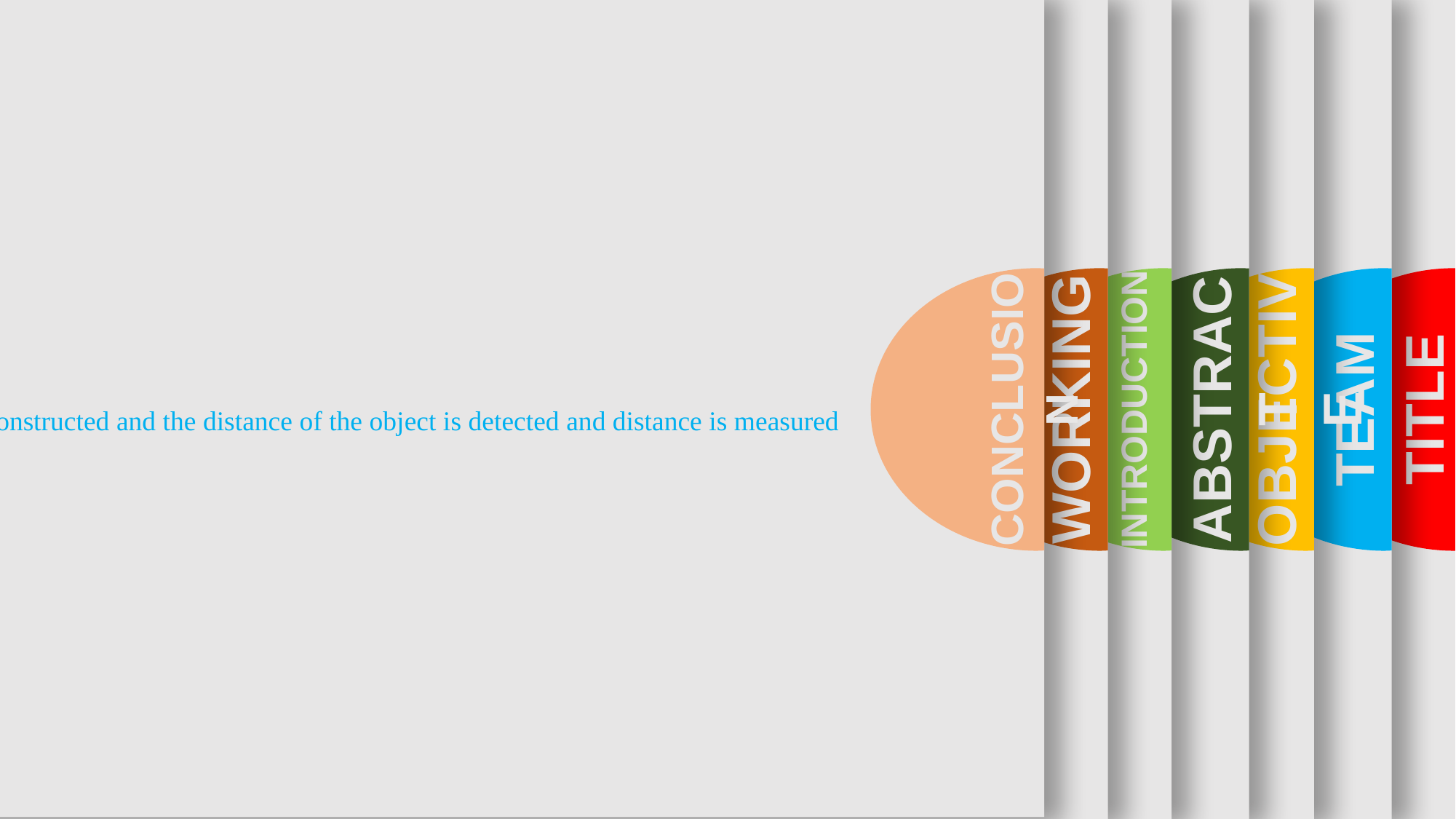

REFRENCES

WORKING

ABSTRACT

OBJECTIVE

TEAM

TITLE

CONCLUSION

INTRODUCTION

Thus the RADAR is constructed and the distance of the object is detected and distance is measured with its range.